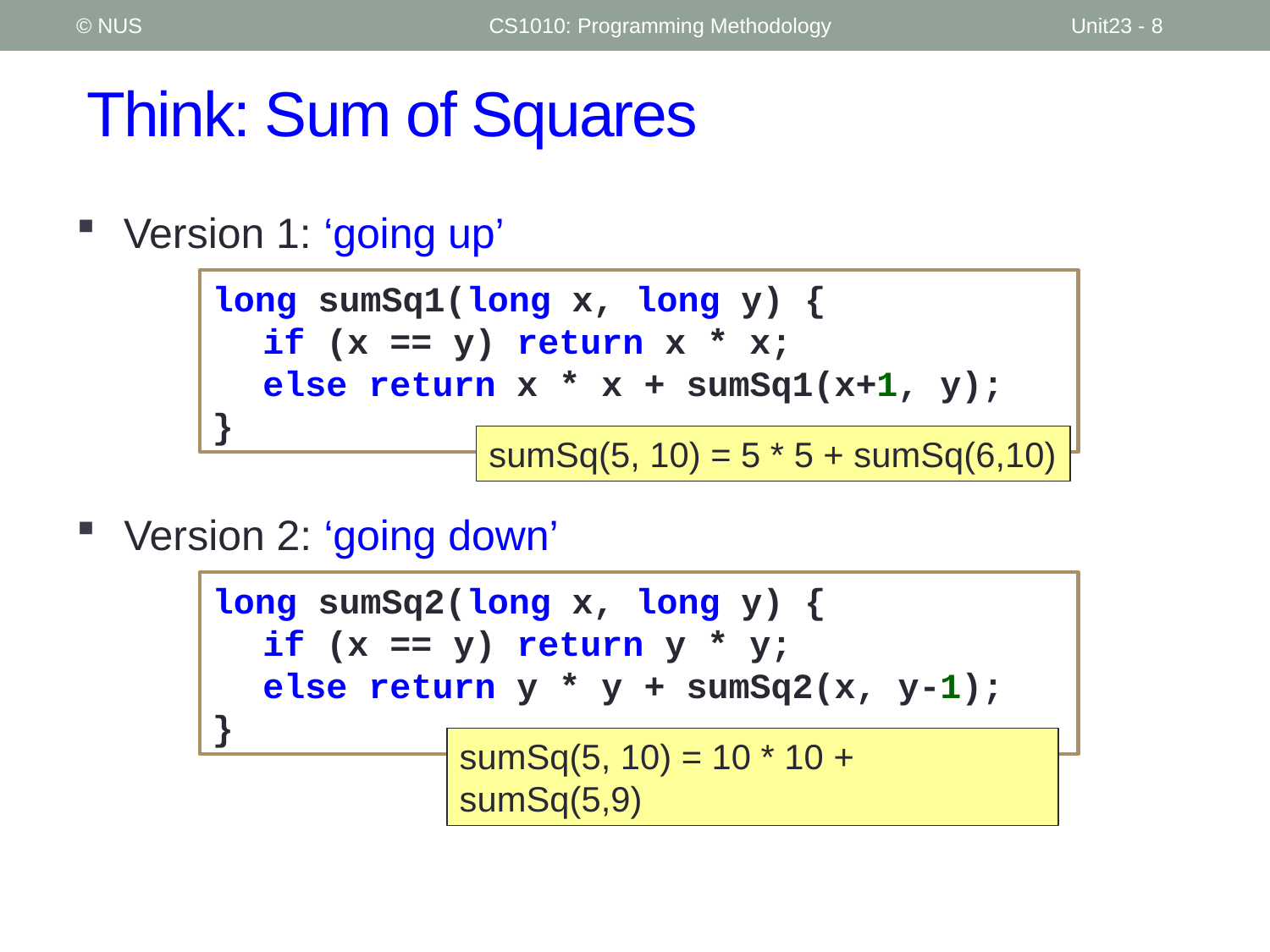

© NUS
CS1010: Programming Methodology
Unit23 - 8
# Think: Sum of Squares
Version 1: ‘going up’
long sumSq1(long x, long y) {
	if (x == y) return x * x;
	else return x * x + sumSq1(x+1, y);
}
sumSq(5, 10) = 5 * 5 + sumSq(6,10)
Version 2: ‘going down’
long sumSq2(long x, long y) {
	if (x == y) return y * y;
	else return y * y + sumSq2(x, y-1);
}
sumSq(5, 10) = 10 * 10 + sumSq(5,9)